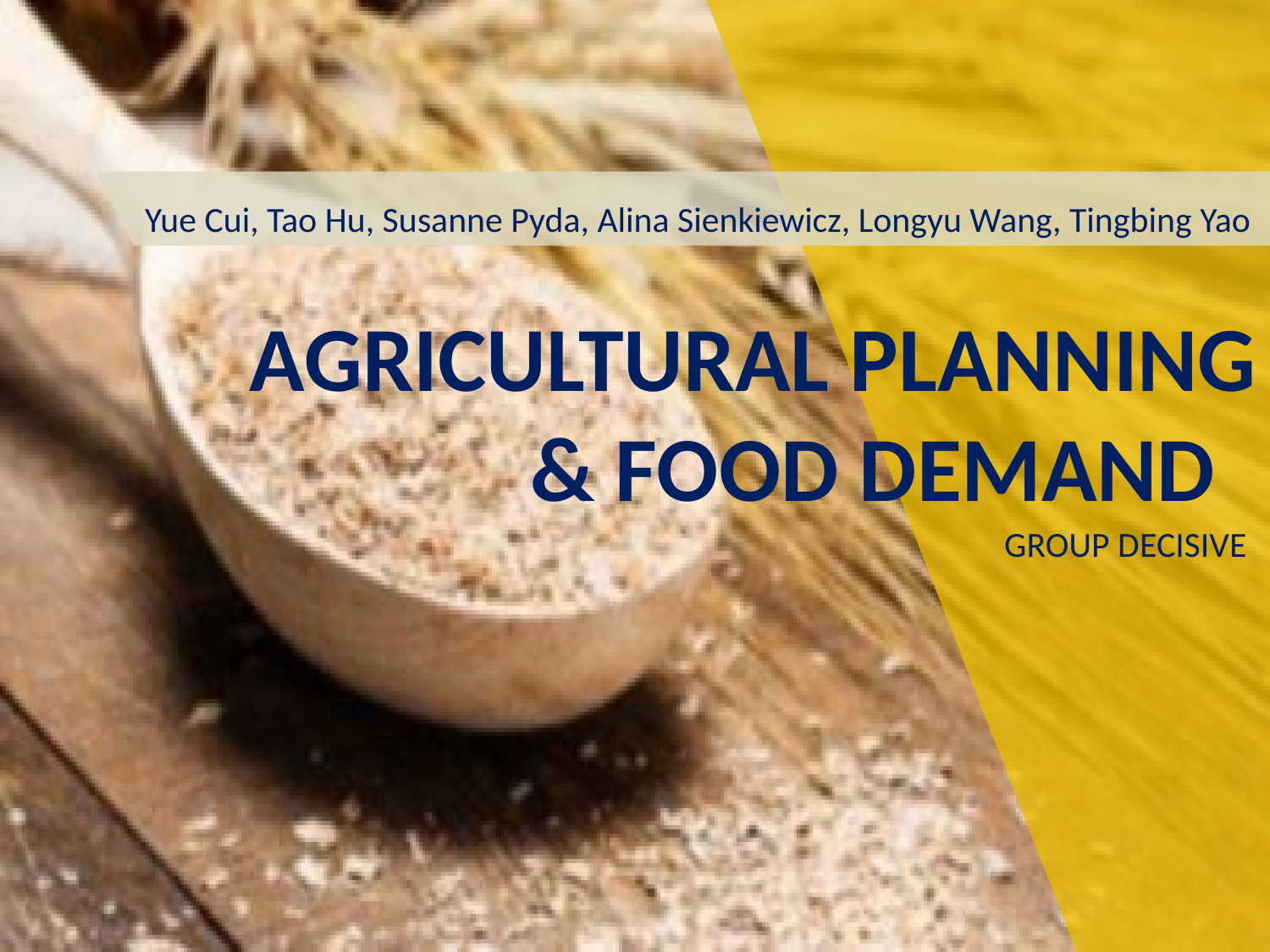

# AGRICULTURAL PLANNING & FOOD DEMAND

Yue Cui, Tao Hu, Susanne Pyda, Alina Sienkiewicz, Longyu Wang, Tingbing Yao
GROUP DECISIVE